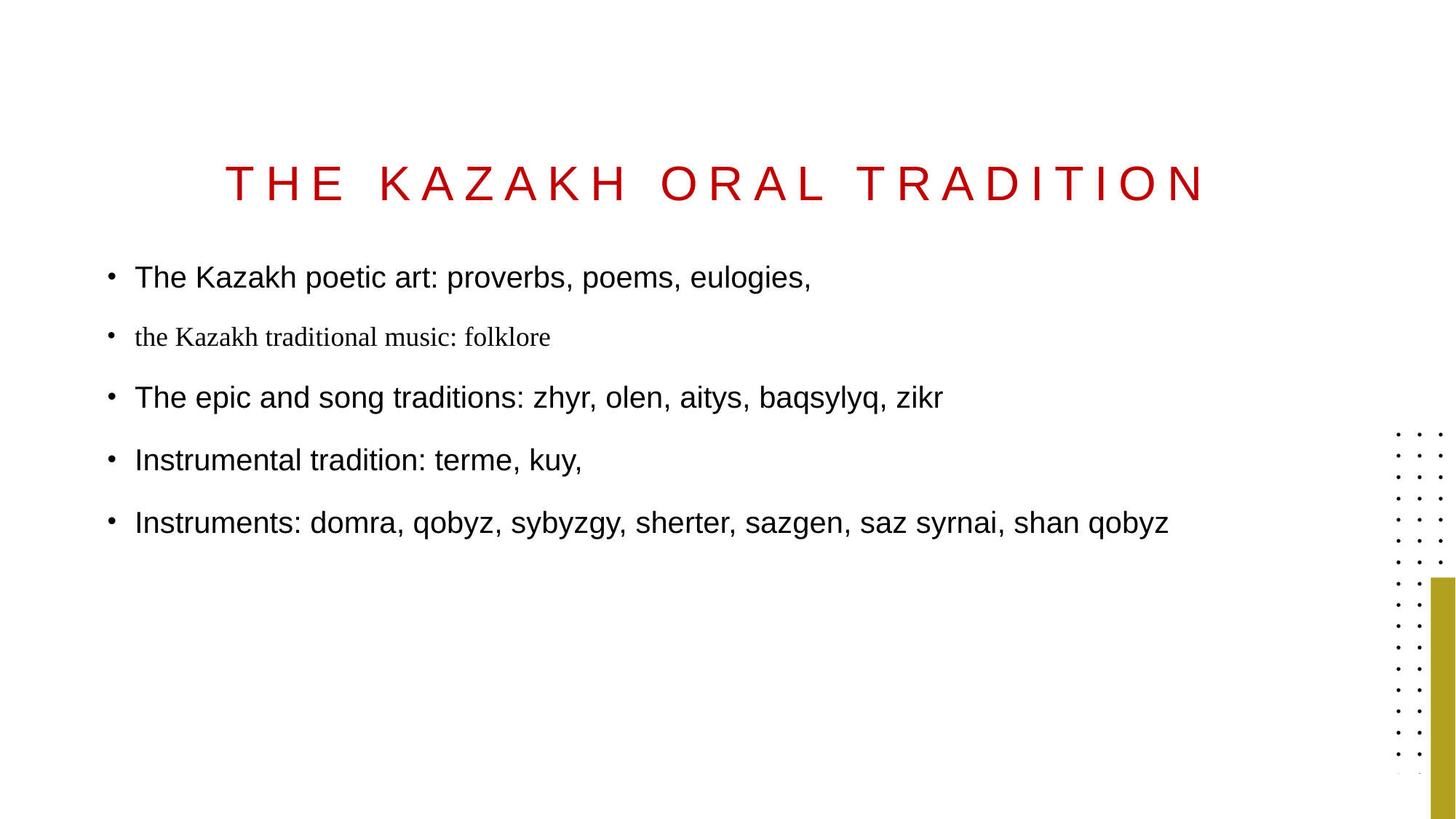

# The Kazakh Oral Tradition
The Kazakh poetic art: proverbs, poems, eulogies,
the Kazakh traditional music: folklore
The epic and song traditions: zhyr, olen, aitys, baqsylyq, zikr
Instrumental tradition: terme, kuy,
Instruments: domra, qobyz, sybyzgy, sherter, sazgen, saz syrnai, shan qobyz